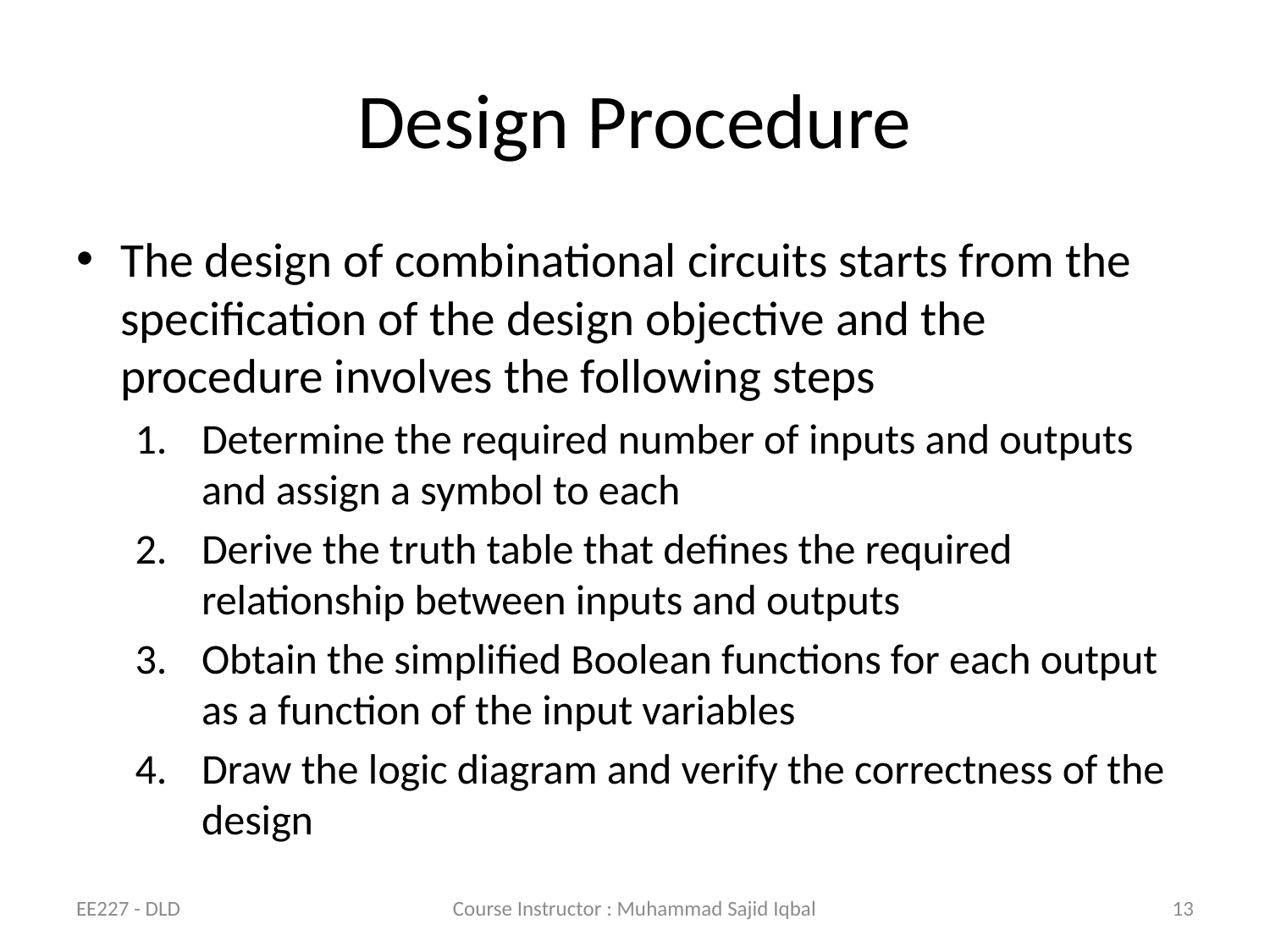

# Design Procedure
The design of combinational circuits starts from the specification of the design objective and the procedure involves the following steps
Determine the required number of inputs and outputs and assign a symbol to each
Derive the truth table that defines the required relationship between inputs and outputs
Obtain the simplified Boolean functions for each output as a function of the input variables
Draw the logic diagram and verify the correctness of the design
EE227 - DLD
Course Instructor : Muhammad Sajid Iqbal
13